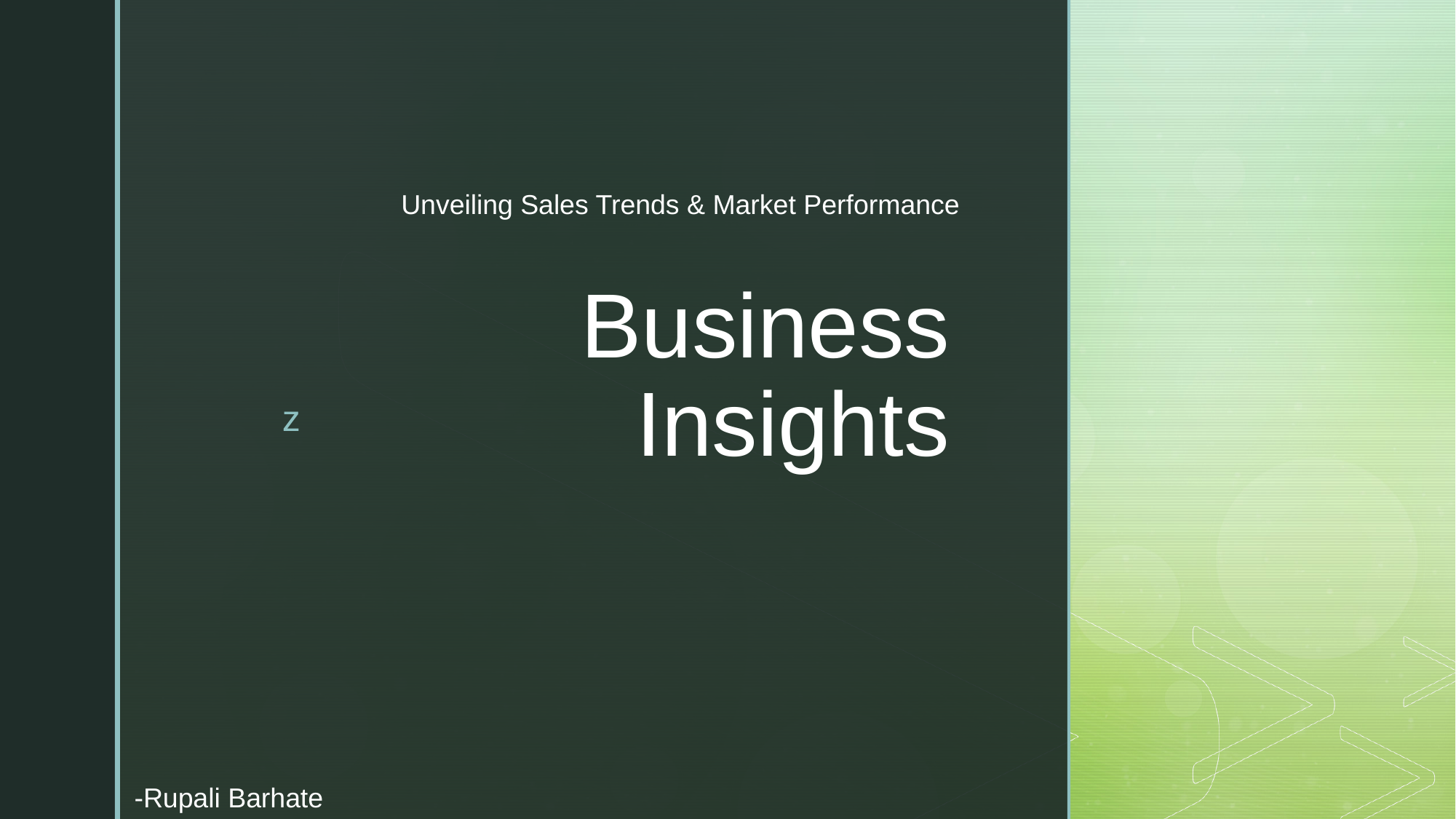

Unveiling Sales Trends & Market Performance
# Business Insights
-Rupali Barhate